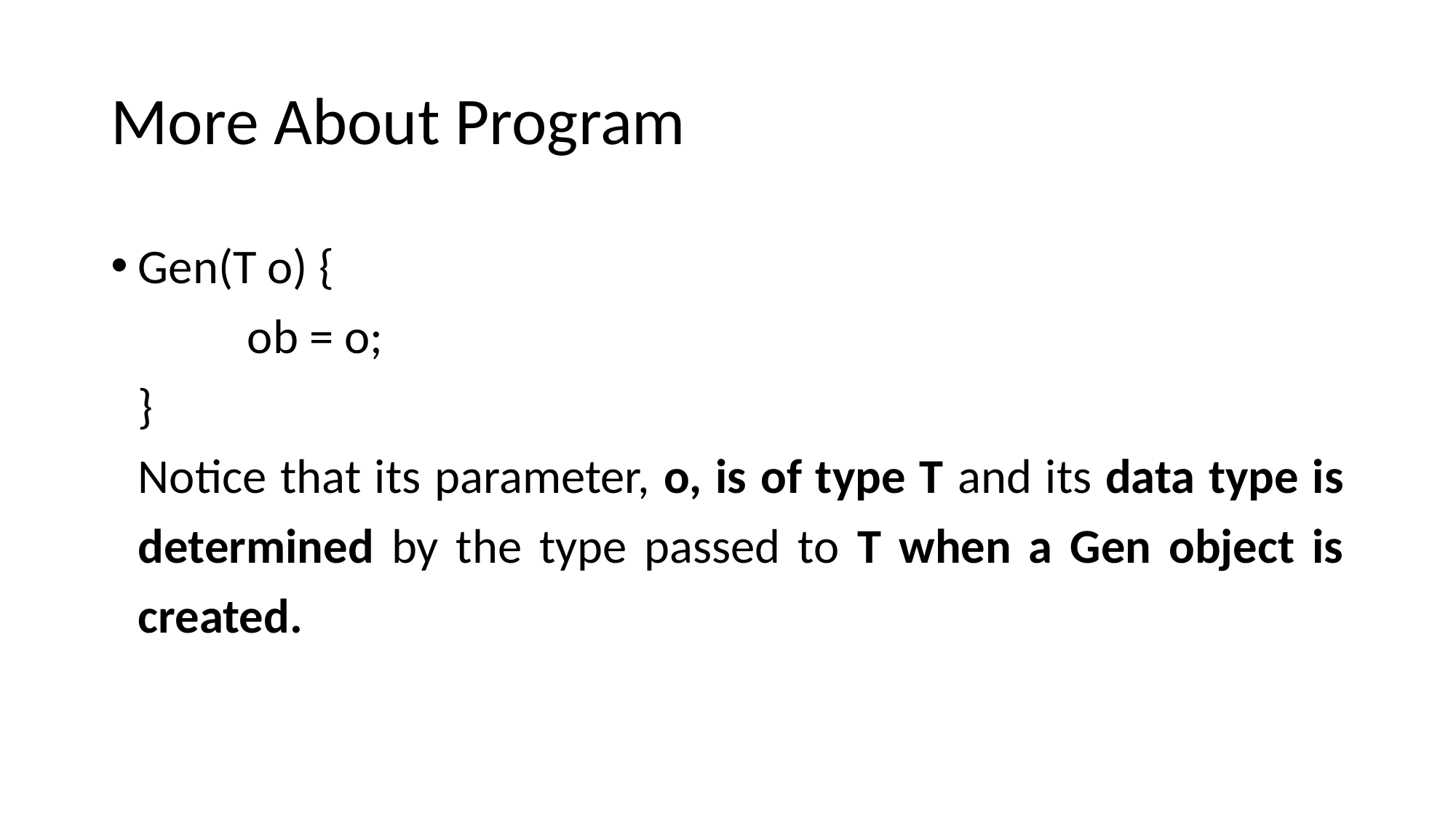

# More About Program
Gen(T o) {
		ob = o;
	}
	Notice that its parameter, o, is of type T and its data type is determined by the type passed to T when a Gen object is created.